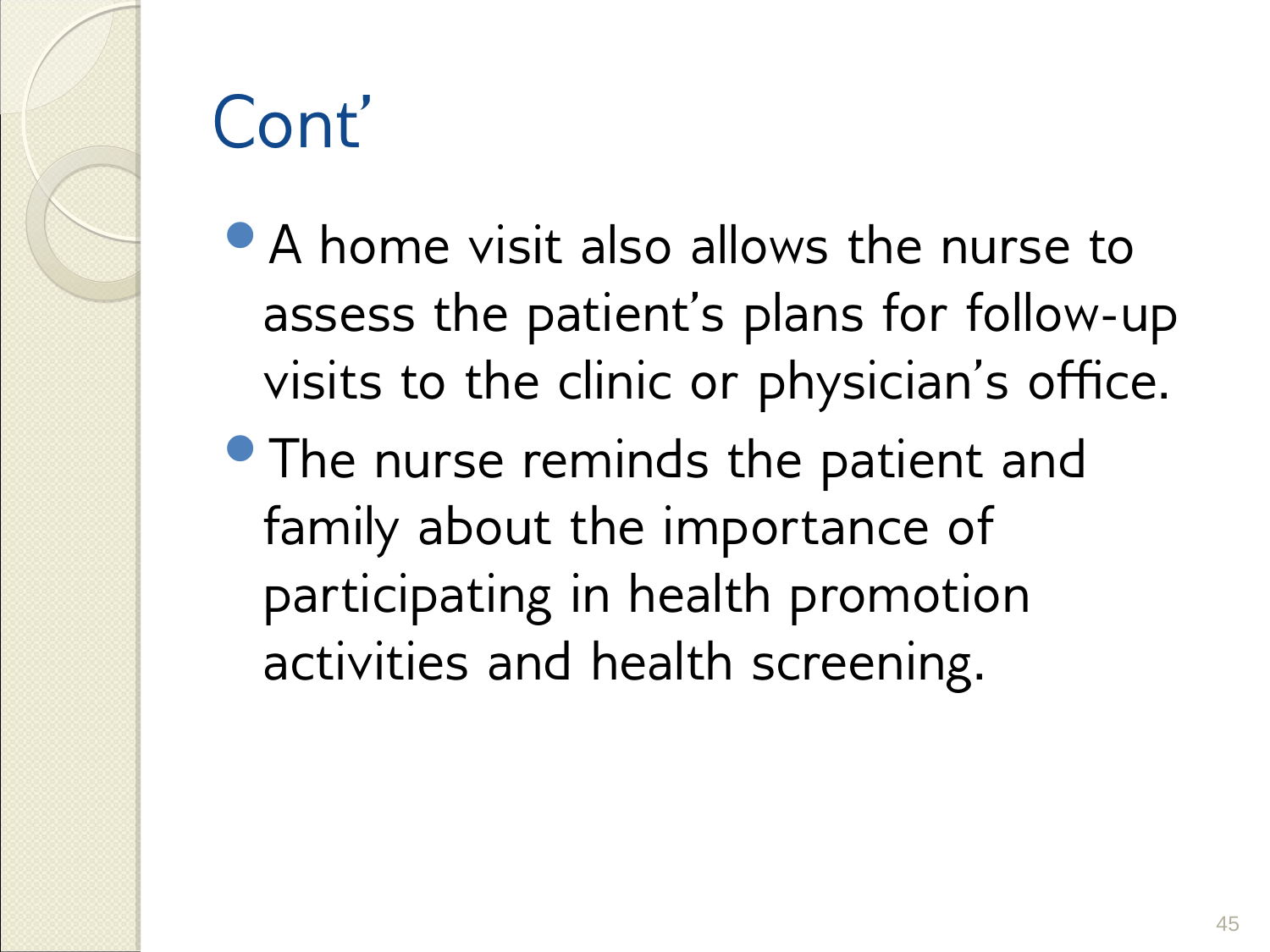

# Cont’
A home visit also allows the nurse to assess the patient’s plans for follow-up visits to the clinic or physician’s office.
The nurse reminds the patient and family about the importance of participating in health promotion activities and health screening.

45